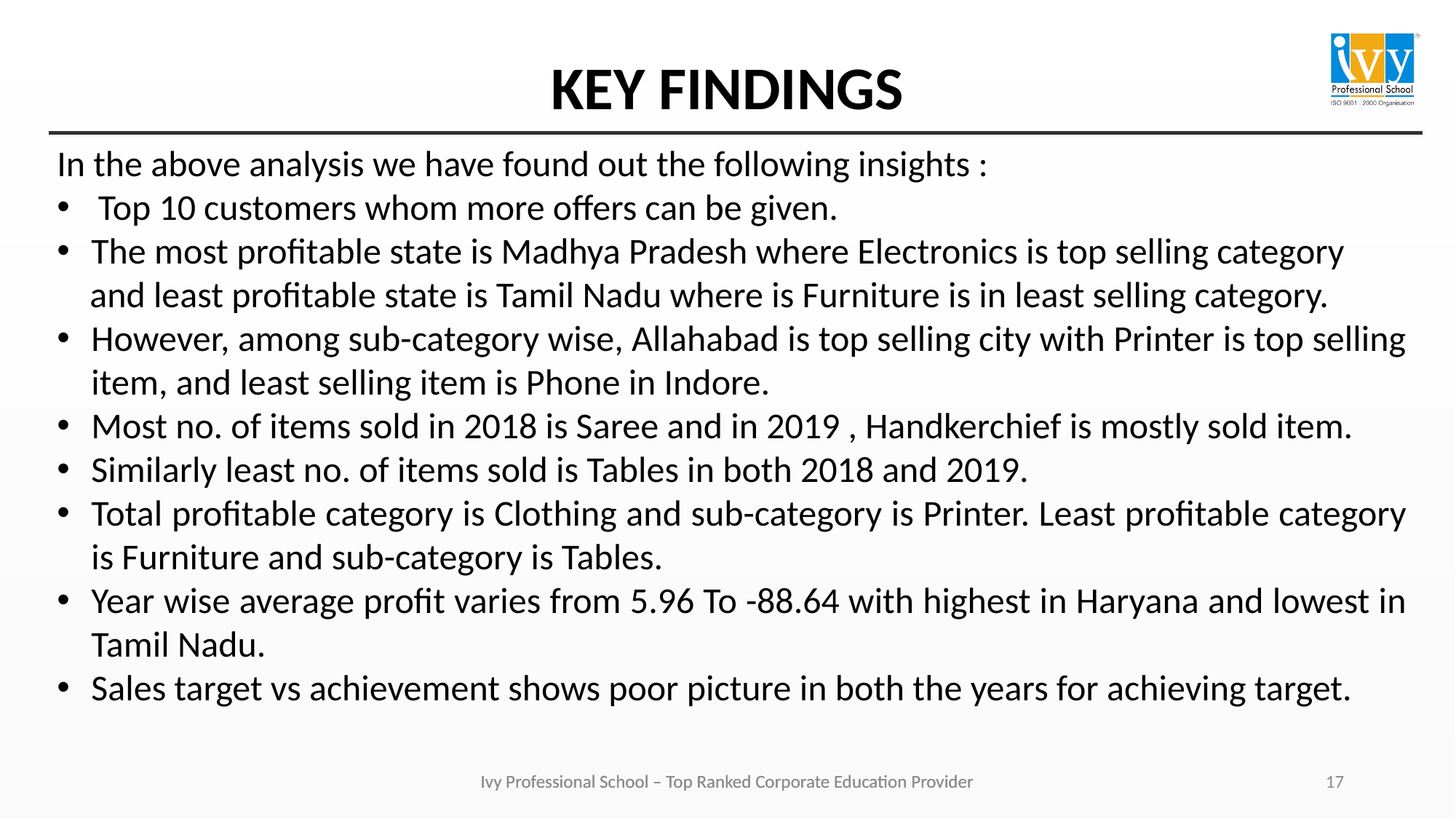

KEY FINDINGS
In the above analysis we have found out the following insights :
Top 10 customers whom more offers can be given.
The most profitable state is Madhya Pradesh where Electronics is top selling category
    and least profitable state is Tamil Nadu where is Furniture is in least selling category.
However, among sub-category wise, Allahabad is top selling city with Printer is top selling item, and least selling item is Phone in Indore.
Most no. of items sold in 2018 is Saree and in 2019 , Handkerchief is mostly sold item.
Similarly least no. of items sold is Tables in both 2018 and 2019.
Total profitable category is Clothing and sub-category is Printer. Least profitable category is Furniture and sub-category is Tables.
Year wise average profit varies from 5.96 To -88.64 with highest in Haryana and lowest in Tamil Nadu.
Sales target vs achievement shows poor picture in both the years for achieving target.
17